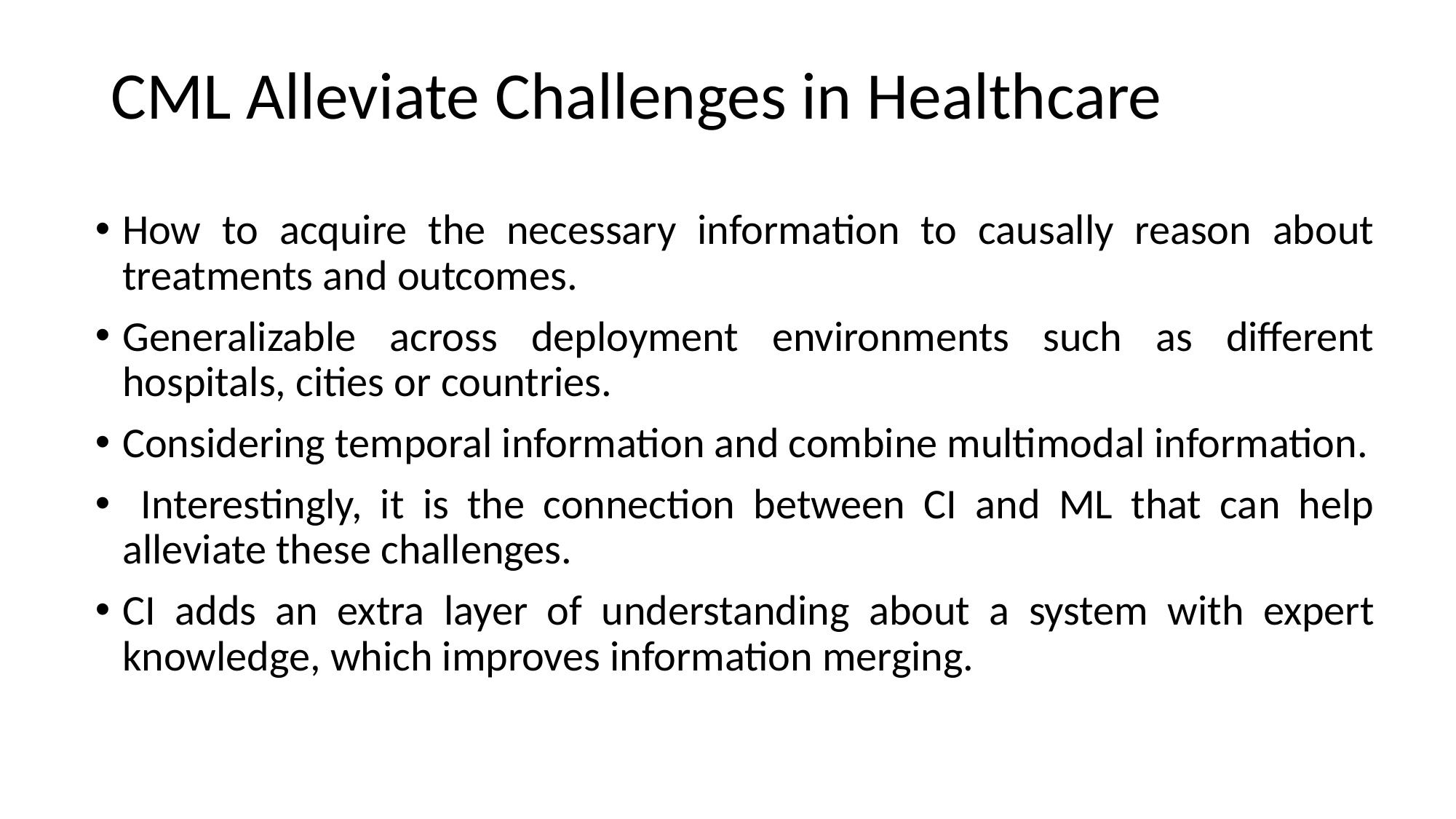

# CML Alleviate Challenges in Healthcare
How to acquire the necessary information to causally reason about treatments and outcomes.
Generalizable across deployment environments such as different hospitals, cities or countries.
Considering temporal information and combine multimodal information.
 Interestingly, it is the connection between CI and ML that can help alleviate these challenges.
CI adds an extra layer of understanding about a system with expert knowledge, which improves information merging.